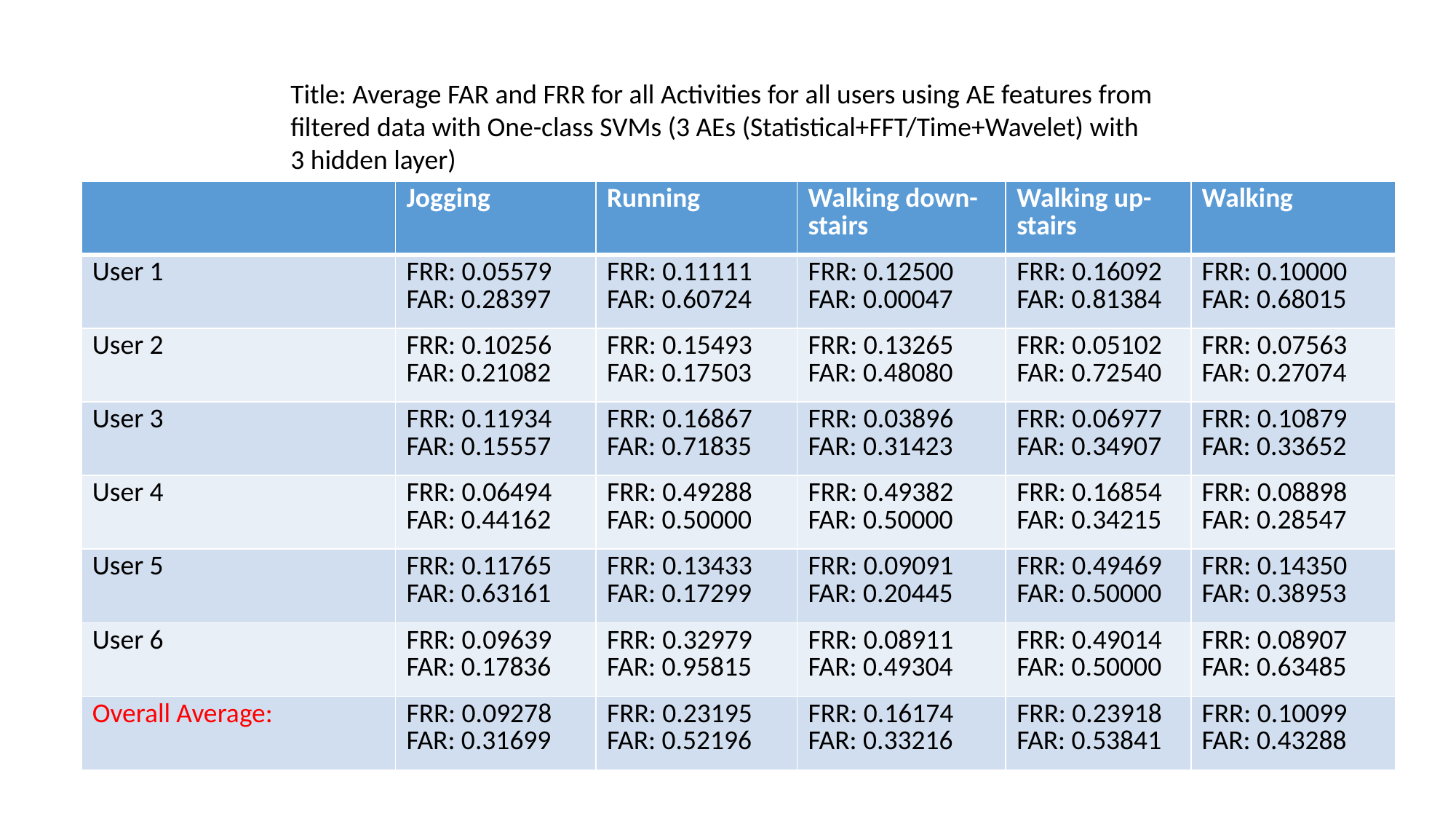

Title: Average FAR and FRR for all Activities for all users using AE features from filtered data with One-class SVMs (3 AEs (Statistical+FFT/Time+Wavelet) with 3 hidden layer)
|  | Jogging | Running | Walking down-stairs | Walking up-stairs | Walking |
| --- | --- | --- | --- | --- | --- |
| User 1 | FRR: 0.05579 FAR: 0.28397 | FRR: 0.11111 FAR: 0.60724 | FRR: 0.12500 FAR: 0.00047 | FRR: 0.16092 FAR: 0.81384 | FRR: 0.10000 FAR: 0.68015 |
| User 2 | FRR: 0.10256 FAR: 0.21082 | FRR: 0.15493 FAR: 0.17503 | FRR: 0.13265 FAR: 0.48080 | FRR: 0.05102 FAR: 0.72540 | FRR: 0.07563 FAR: 0.27074 |
| User 3 | FRR: 0.11934 FAR: 0.15557 | FRR: 0.16867 FAR: 0.71835 | FRR: 0.03896 FAR: 0.31423 | FRR: 0.06977 FAR: 0.34907 | FRR: 0.10879 FAR: 0.33652 |
| User 4 | FRR: 0.06494 FAR: 0.44162 | FRR: 0.49288 FAR: 0.50000 | FRR: 0.49382 FAR: 0.50000 | FRR: 0.16854 FAR: 0.34215 | FRR: 0.08898 FAR: 0.28547 |
| User 5 | FRR: 0.11765 FAR: 0.63161 | FRR: 0.13433 FAR: 0.17299 | FRR: 0.09091 FAR: 0.20445 | FRR: 0.49469 FAR: 0.50000 | FRR: 0.14350 FAR: 0.38953 |
| User 6 | FRR: 0.09639 FAR: 0.17836 | FRR: 0.32979 FAR: 0.95815 | FRR: 0.08911 FAR: 0.49304 | FRR: 0.49014 FAR: 0.50000 | FRR: 0.08907 FAR: 0.63485 |
| Overall Average: | FRR: 0.09278 FAR: 0.31699 | FRR: 0.23195 FAR: 0.52196 | FRR: 0.16174 FAR: 0.33216 | FRR: 0.23918 FAR: 0.53841 | FRR: 0.10099 FAR: 0.43288 |